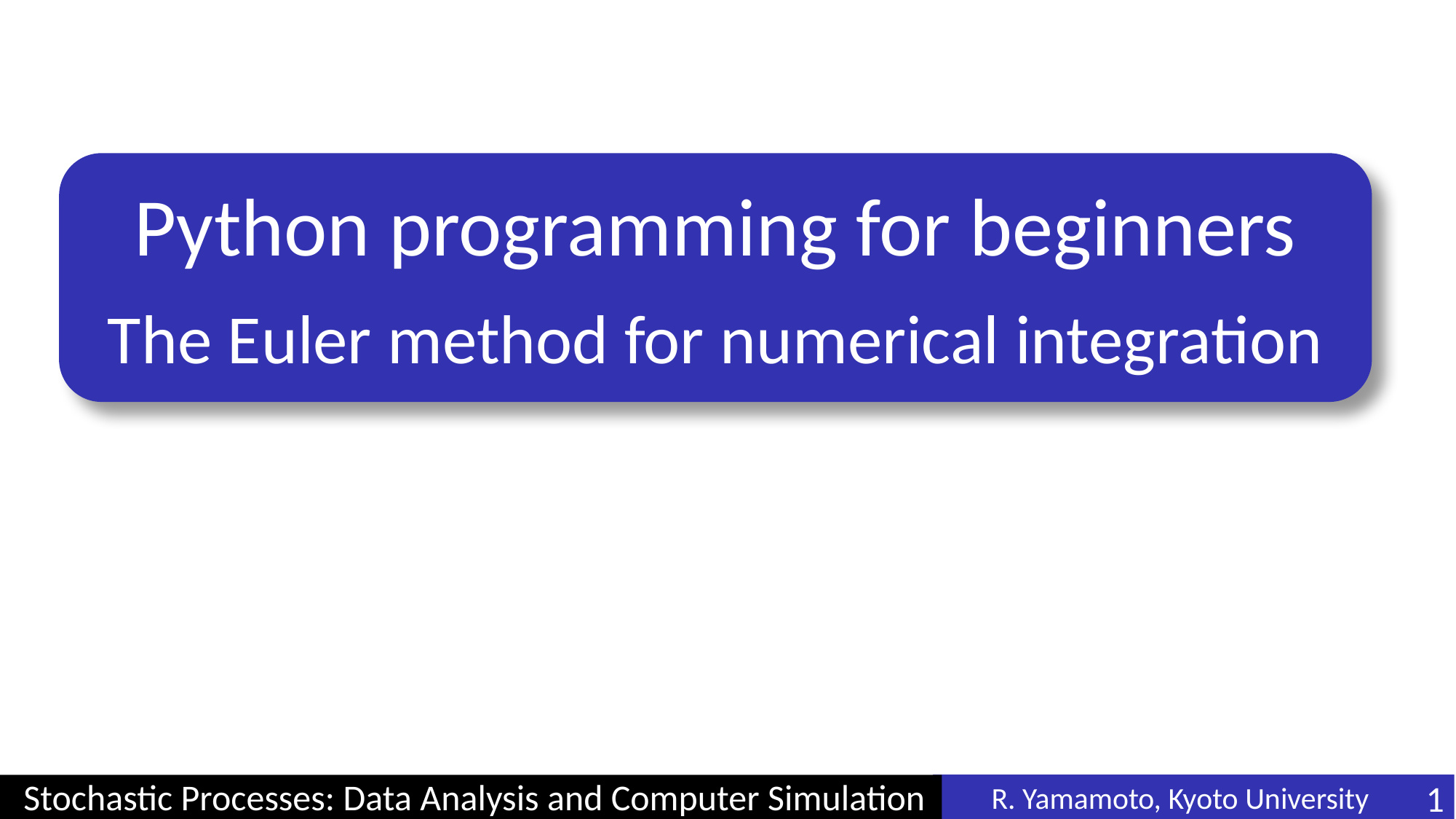

# Python programming for beginners
The Euler method for numerical integration

R. Yamamoto, Kyoto University
1